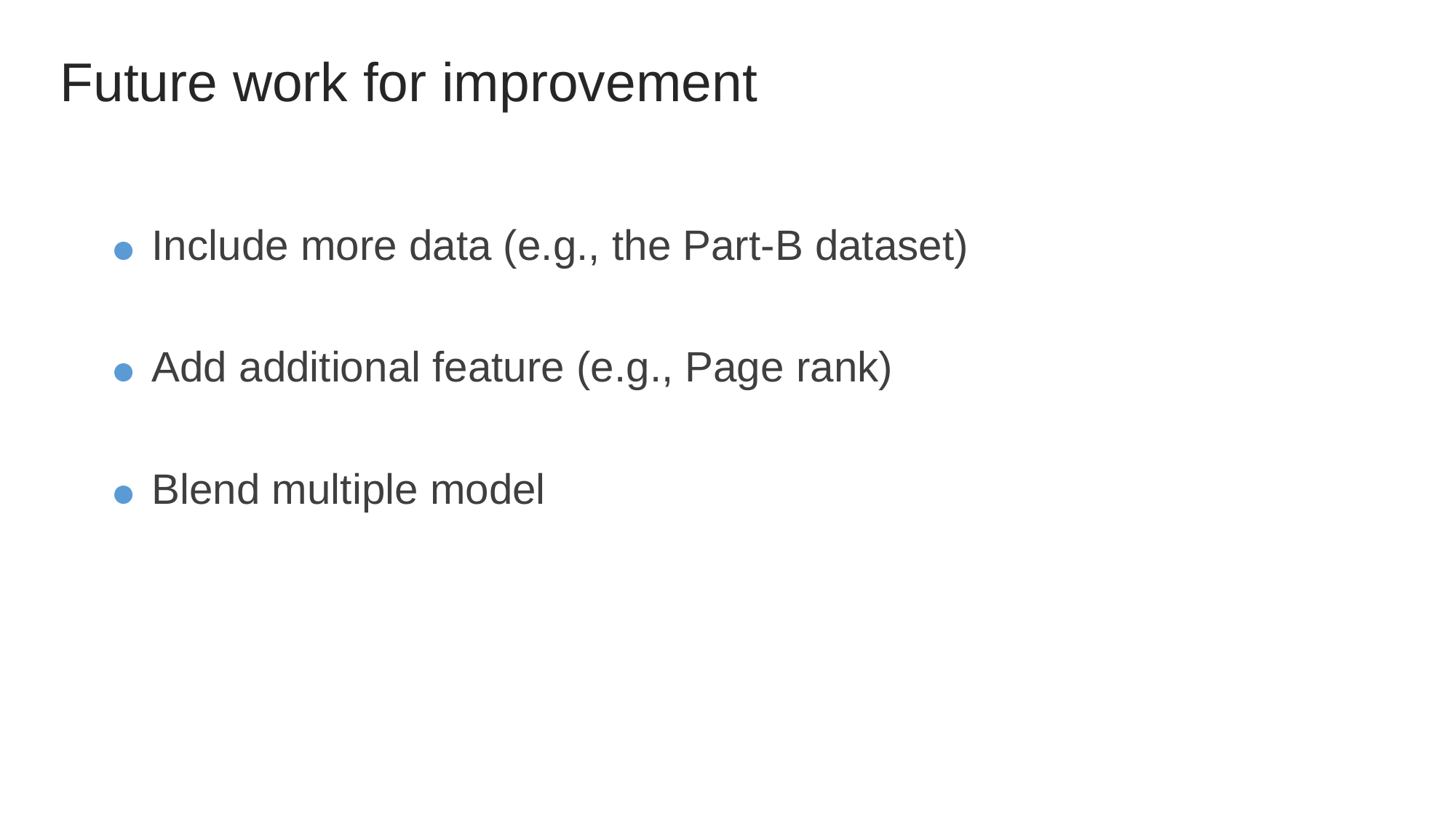

# Future work for improvement
Include more data (e.g., the Part-B dataset)

Add additional feature (e.g., Page rank)

Blend multiple model
15